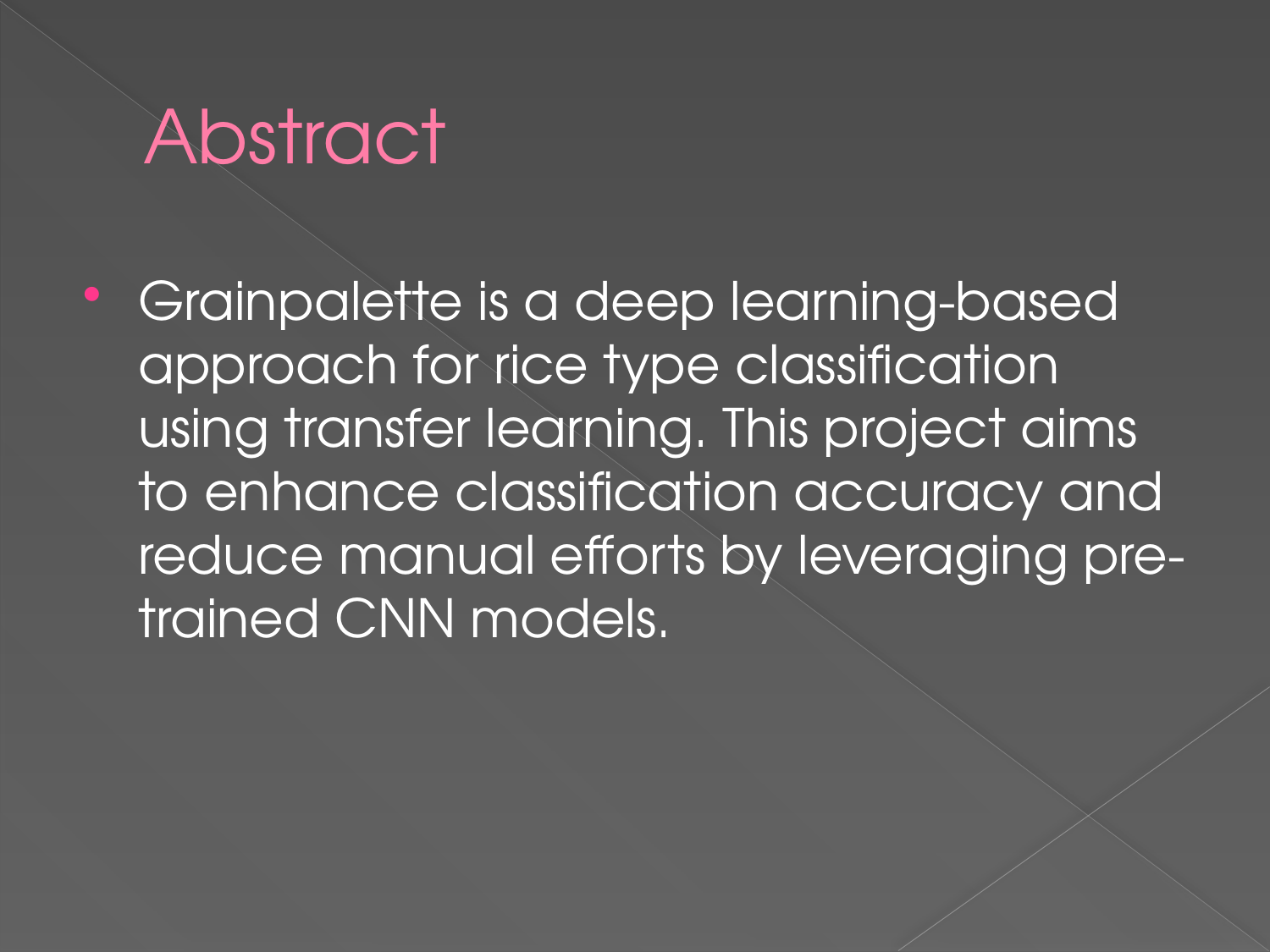

# Abstract
Grainpalette is a deep learning-based approach for rice type classification using transfer learning. This project aims to enhance classification accuracy and reduce manual efforts by leveraging pre-trained CNN models.